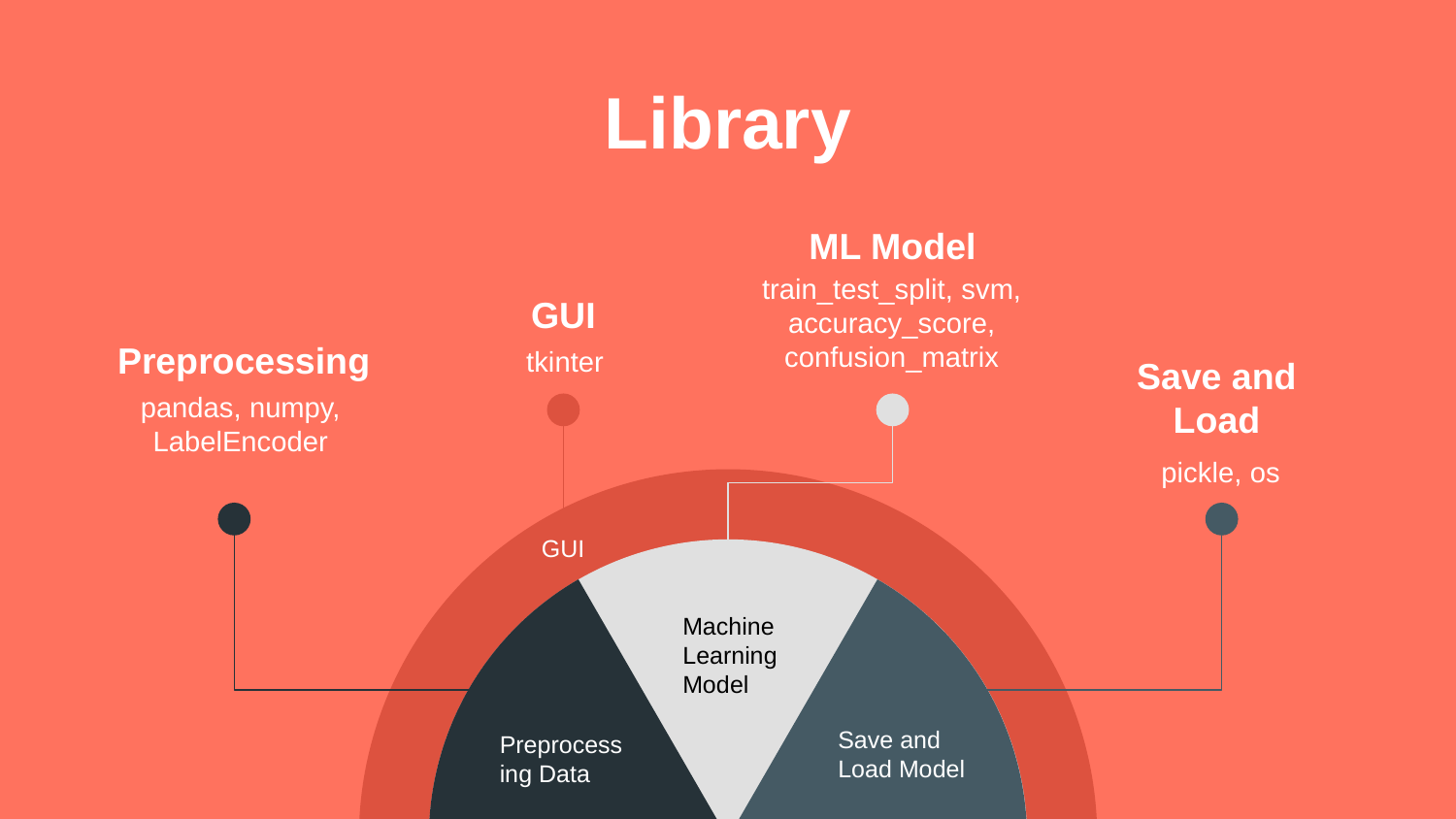

# Library
ML Model
train_test_split, svm, accuracy_score, confusion_matrix
GUI
Preprocessing
tkinter
Save and Load
pandas, numpy, LabelEncoder

pickle, os

GUI
Machine
Learning
Model
Save and
Load Model
Preprocessing Data